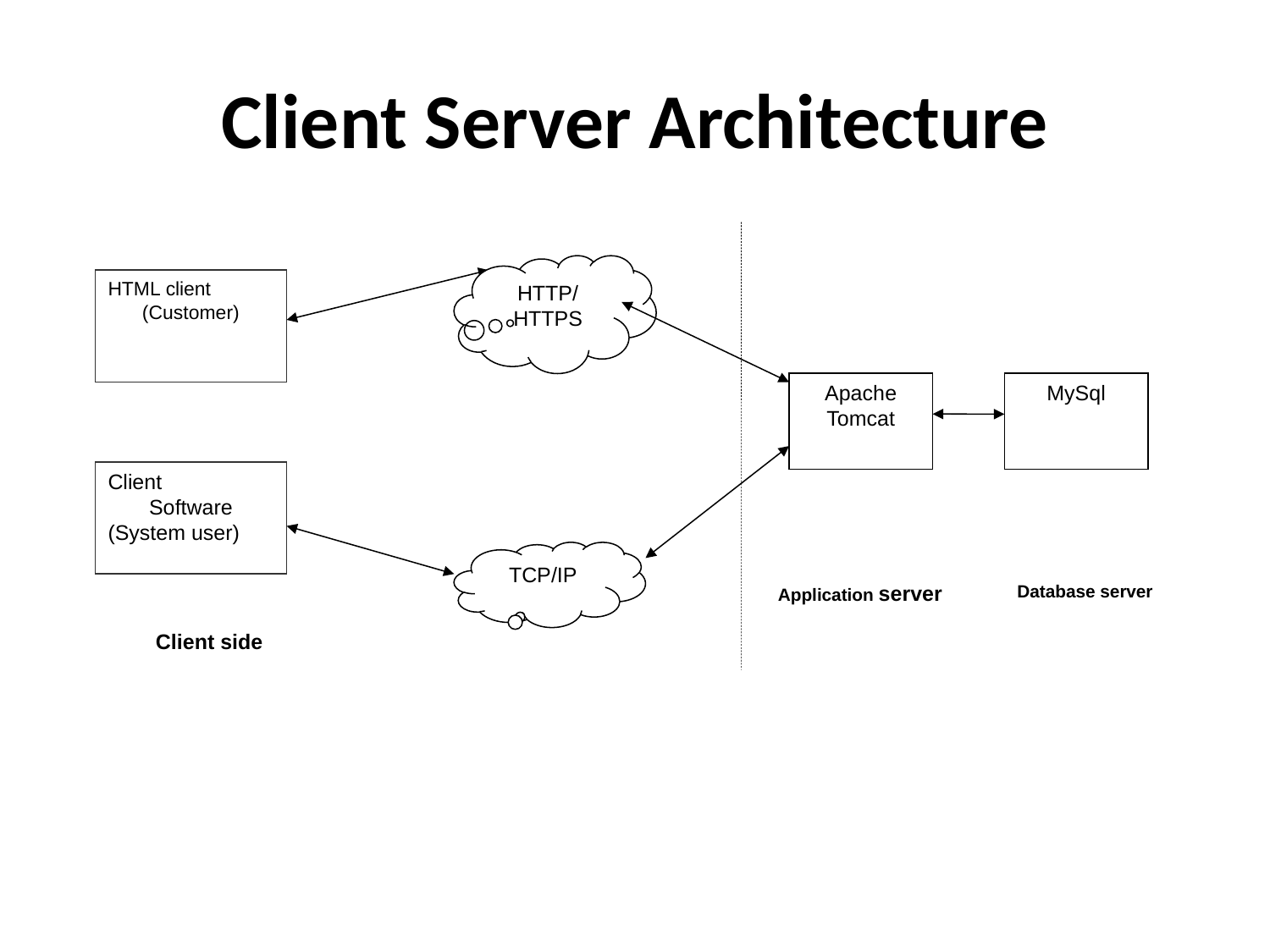

# Client Server Architecture

HTTP/HTTPS
HTML client
(Customer)

Apache Tomcat
MySql

Client
Software
(System user)

TCP/IP
Application server
Database server
Client side